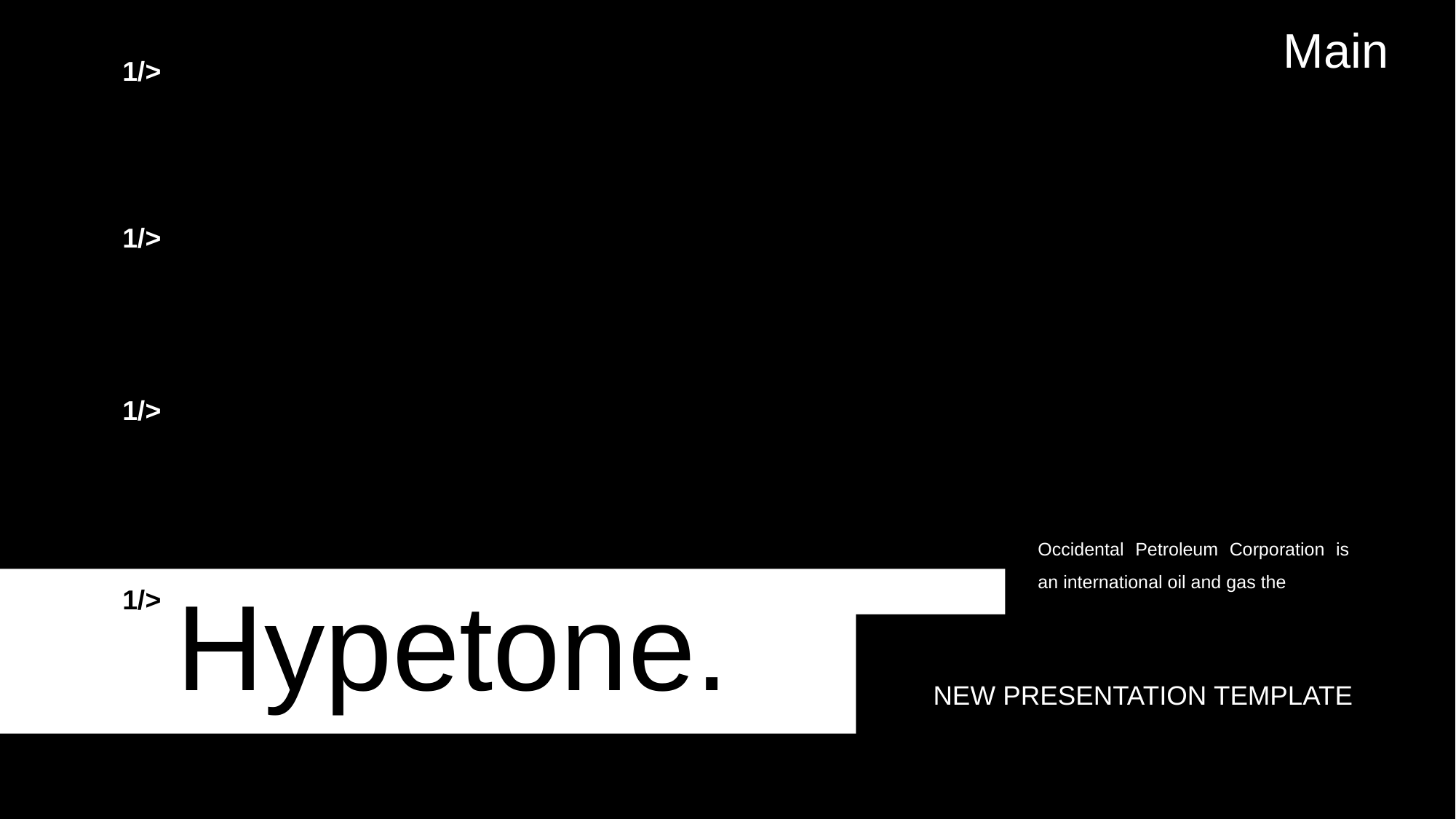

Main
Hypetone.
1/>

1/>
Hypetone.
1/>
Hypetone.
Occidental Petroleum Corporation is an international oil and gas the

Hypetone.
1/>

NEW PRESENTATION TEMPLATE